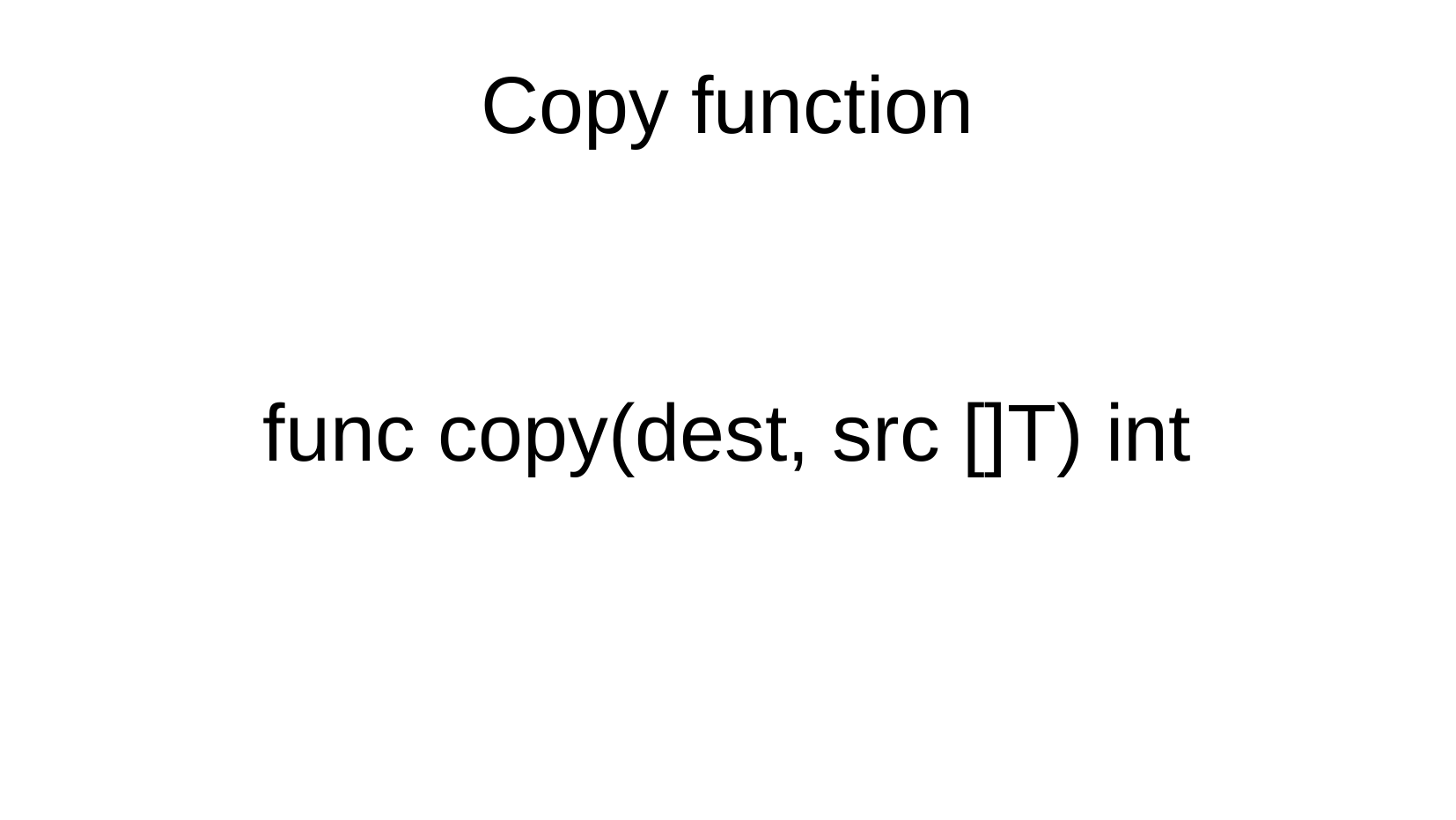

Copy function
func copy(dest, src []T) int